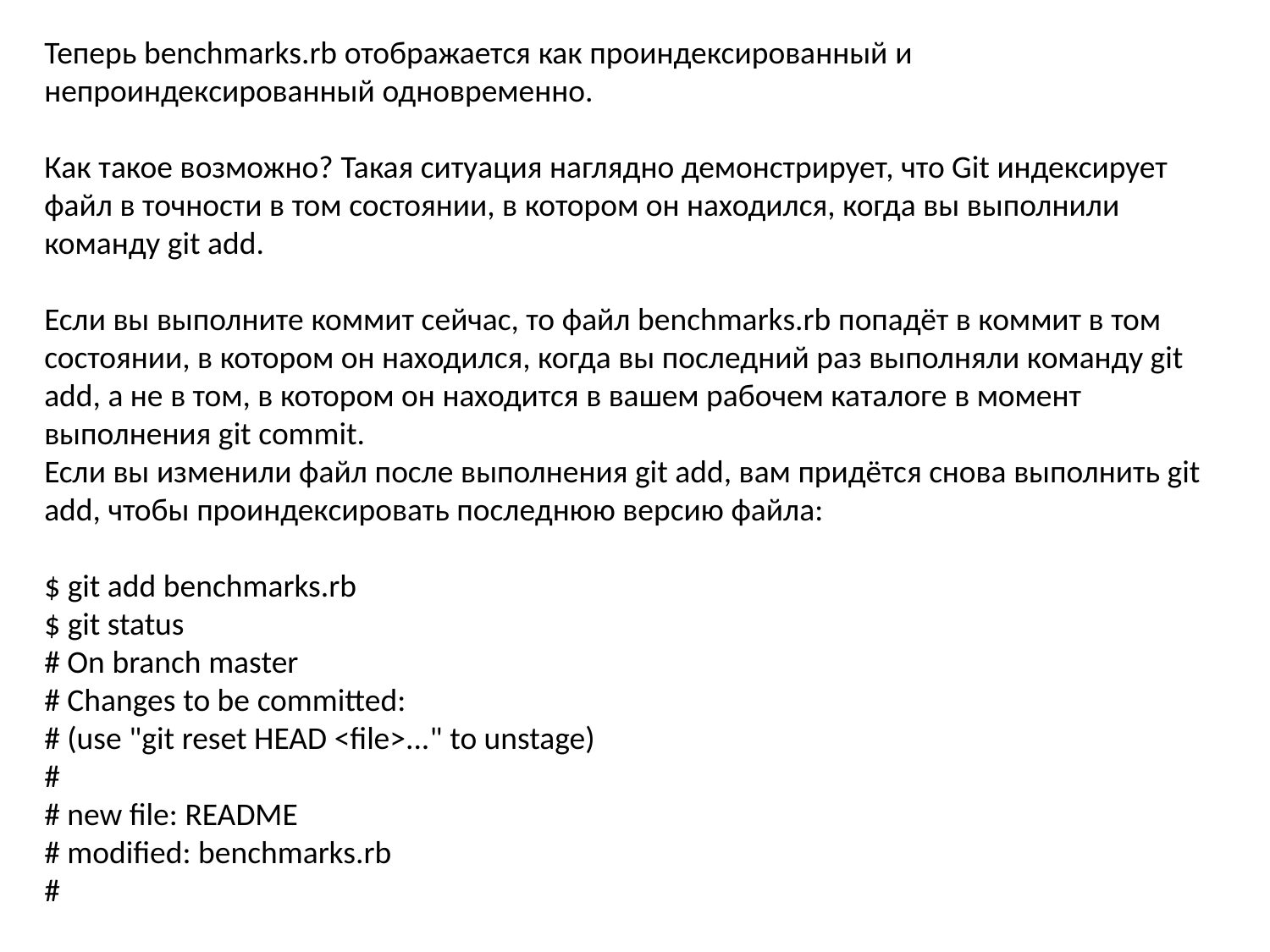

Теперь benchmarks.rb отображается как проиндексированный и непроиндексированный одновременно.

Как такое возможно? Такая ситуация наглядно демонстрирует, что Git индексирует файл в точности в том состоянии, в котором он находился, когда вы выполнили команду git add.

Если вы выполните коммит сейчас, то файл benchmarks.rb попадёт в коммит в том состоянии, в котором он находился, когда вы последний раз выполняли команду git add, а не в том, в котором он находится в вашем рабочем каталоге в момент выполнения git commit.
Если вы изменили файл после выполнения git add, вам придётся снова выполнить git add, чтобы проиндексировать последнюю версию файла:

$ git add benchmarks.rb
$ git status
# On branch master
# Changes to be committed:
# (use "git reset HEAD <file>..." to unstage)
#
# new file: README
# modified: benchmarks.rb
#